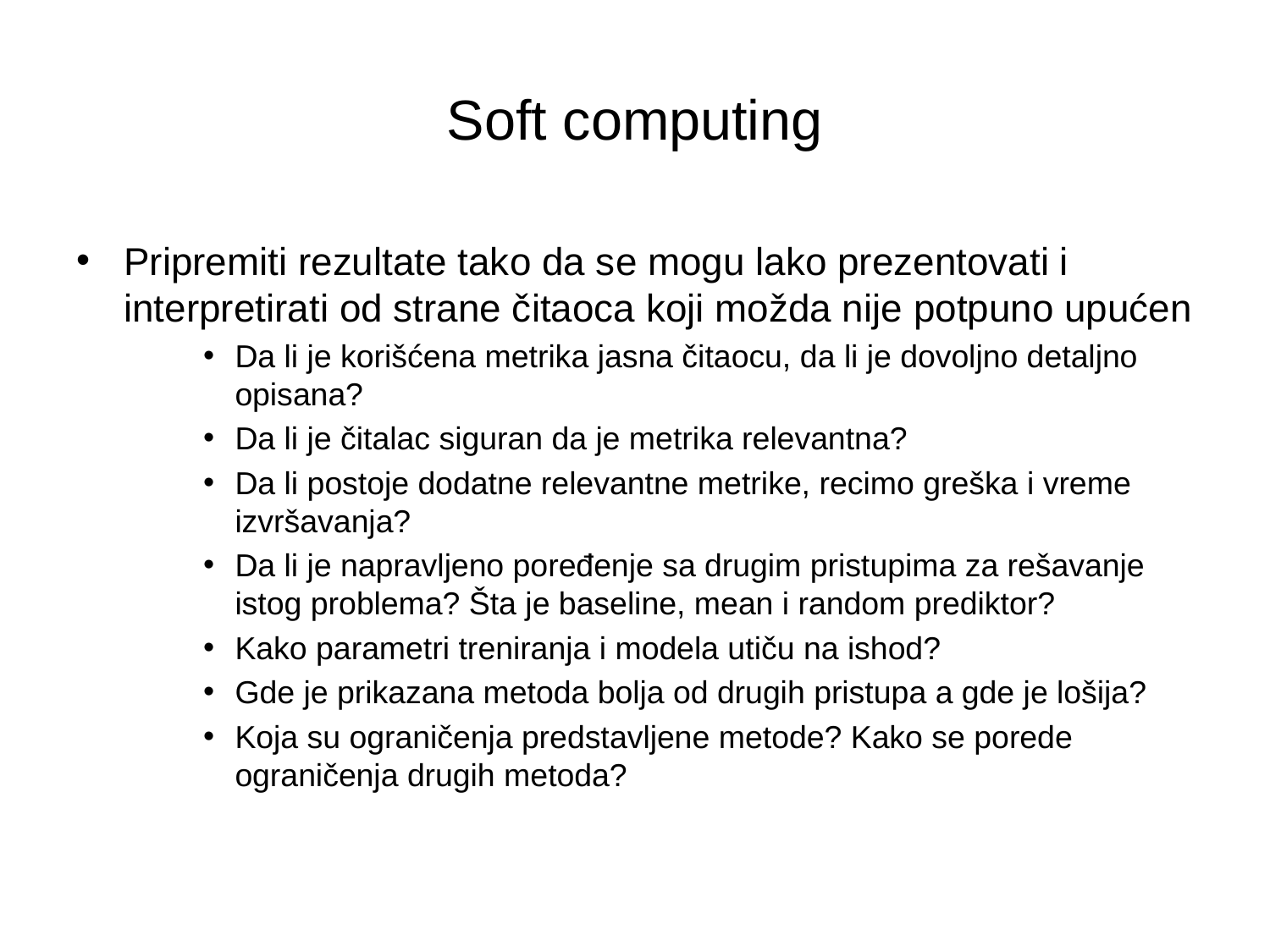

Soft computing
Pripremiti rezultate tako da se mogu lako prezentovati i interpretirati od strane čitaoca koji možda nije potpuno upućen
Da li je korišćena metrika jasna čitaocu, da li je dovoljno detaljno opisana?
Da li je čitalac siguran da je metrika relevantna?
Da li postoje dodatne relevantne metrike, recimo greška i vreme izvršavanja?
Da li je napravljeno poređenje sa drugim pristupima za rešavanje istog problema? Šta je baseline, mean i random prediktor?
Kako parametri treniranja i modela utiču na ishod?
Gde je prikazana metoda bolja od drugih pristupa a gde je lošija?
Koja su ograničenja predstavljene metode? Kako se porede ograničenja drugih metoda?